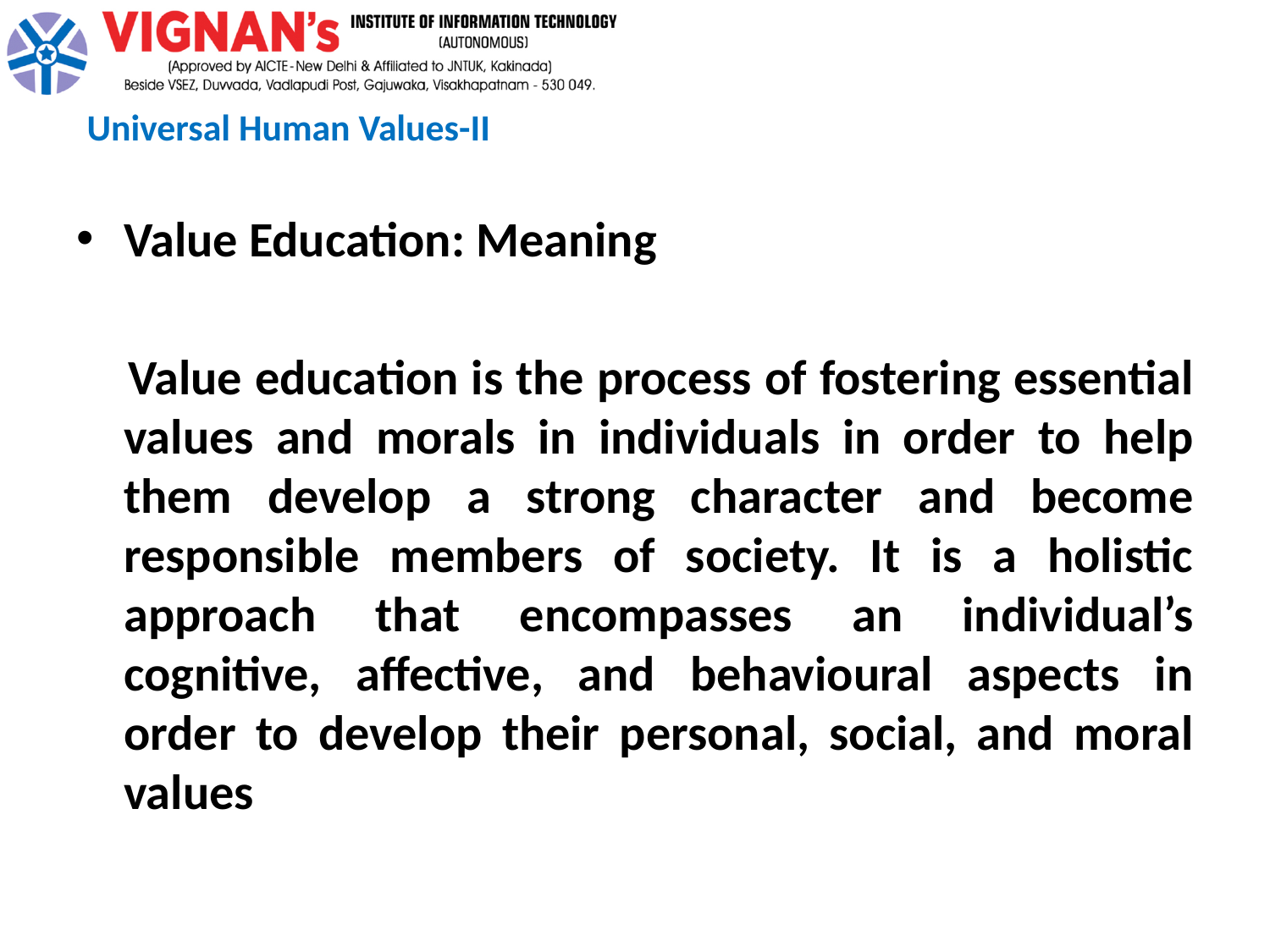

# Universal Human Values-II
Value Education: Meaning

    Value education is the process of fostering essential values and morals in individuals in order to help them develop a strong character and become responsible members of society. It is a holistic approach that encompasses an individual’s cognitive, affective, and behavioural aspects in order to develop their personal, social, and moral values